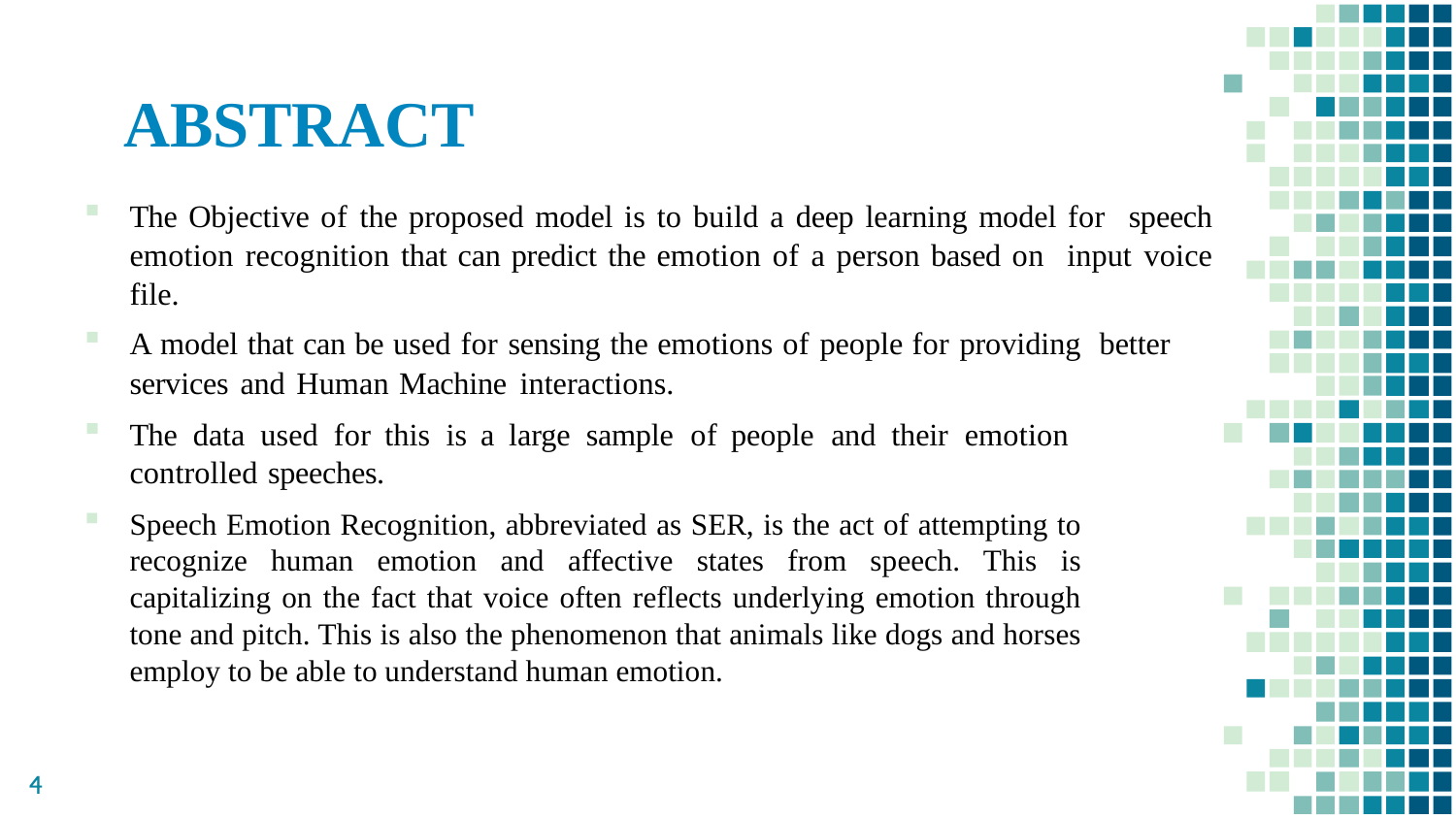

# ABSTRACT
The Objective of the proposed model is to build a deep learning model for  speech emotion recognition that can predict the emotion of a person based on  input voice file.
A model that can be used for sensing the emotions of people for providing  better services and Human Machine interactions.
The data used for this is a large sample of people and their emotion  controlled speeches.
Speech Emotion Recognition, abbreviated as SER, is the act of attempting to recognize human emotion and affective states from speech. This is capitalizing on the fact that voice often reflects underlying emotion through tone and pitch. This is also the phenomenon that animals like dogs and horses employ to be able to understand human emotion.

4